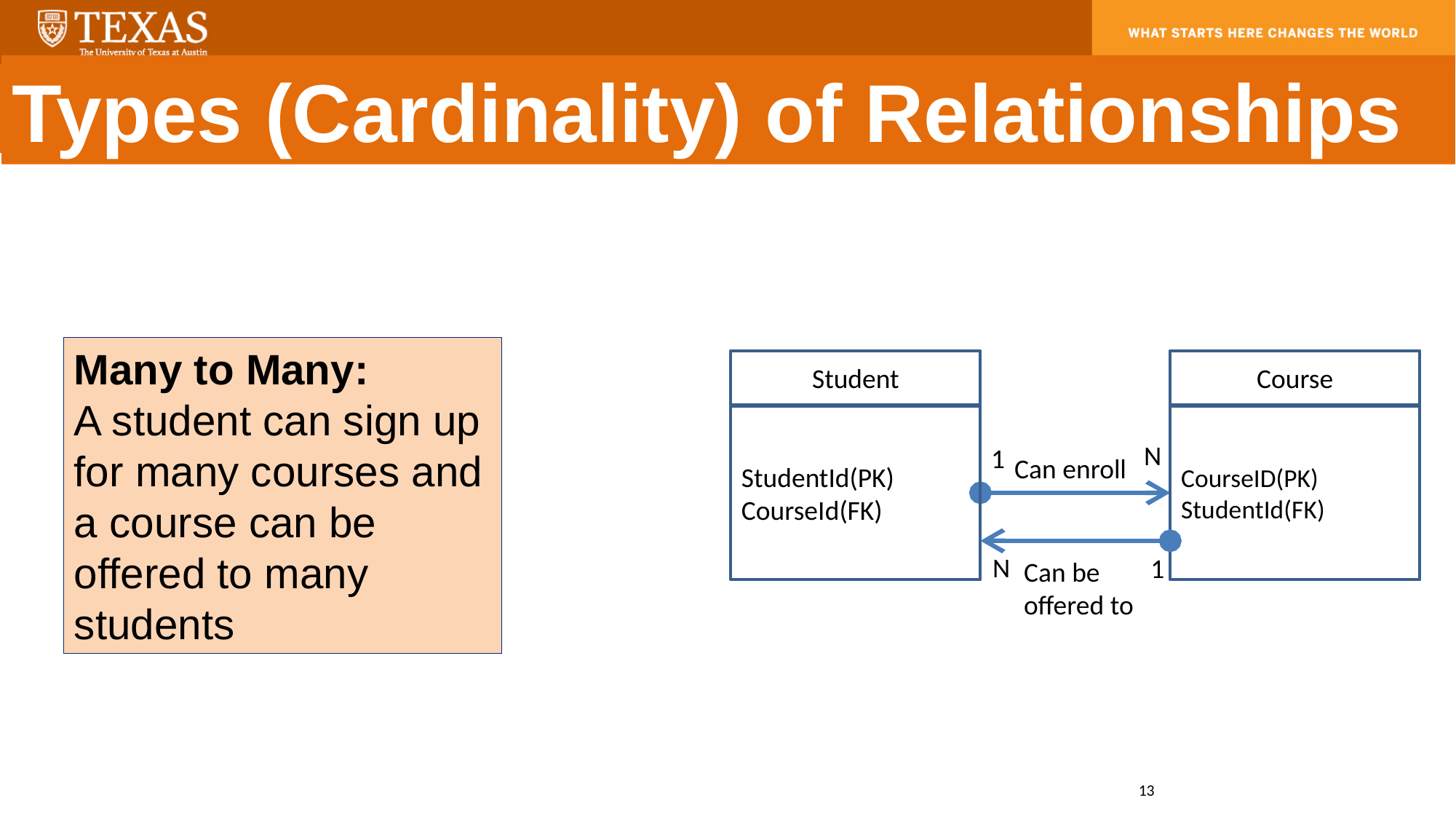

Types (Cardinality) of Relationships

Many to Many:
A student can sign up for many courses and a course can be offered to many students
Student
StudentId(PK)
CourseId(FK)
Course
CourseID(PK)
StudentId(FK)
N
1
Can enroll
N
1
Can be offered to
13